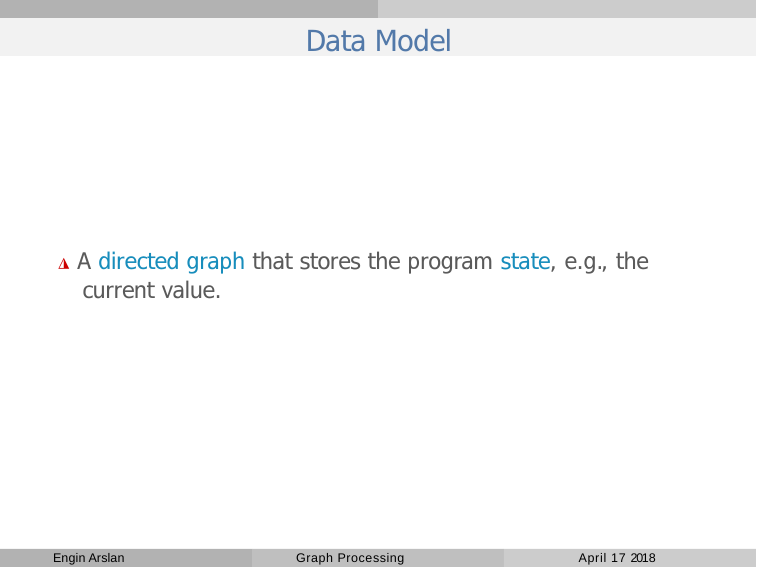

# Data Model
◮  A directed graph that stores the program state, e.g., the current value.

Engin Arslan
Graph Processing
April 17 2018